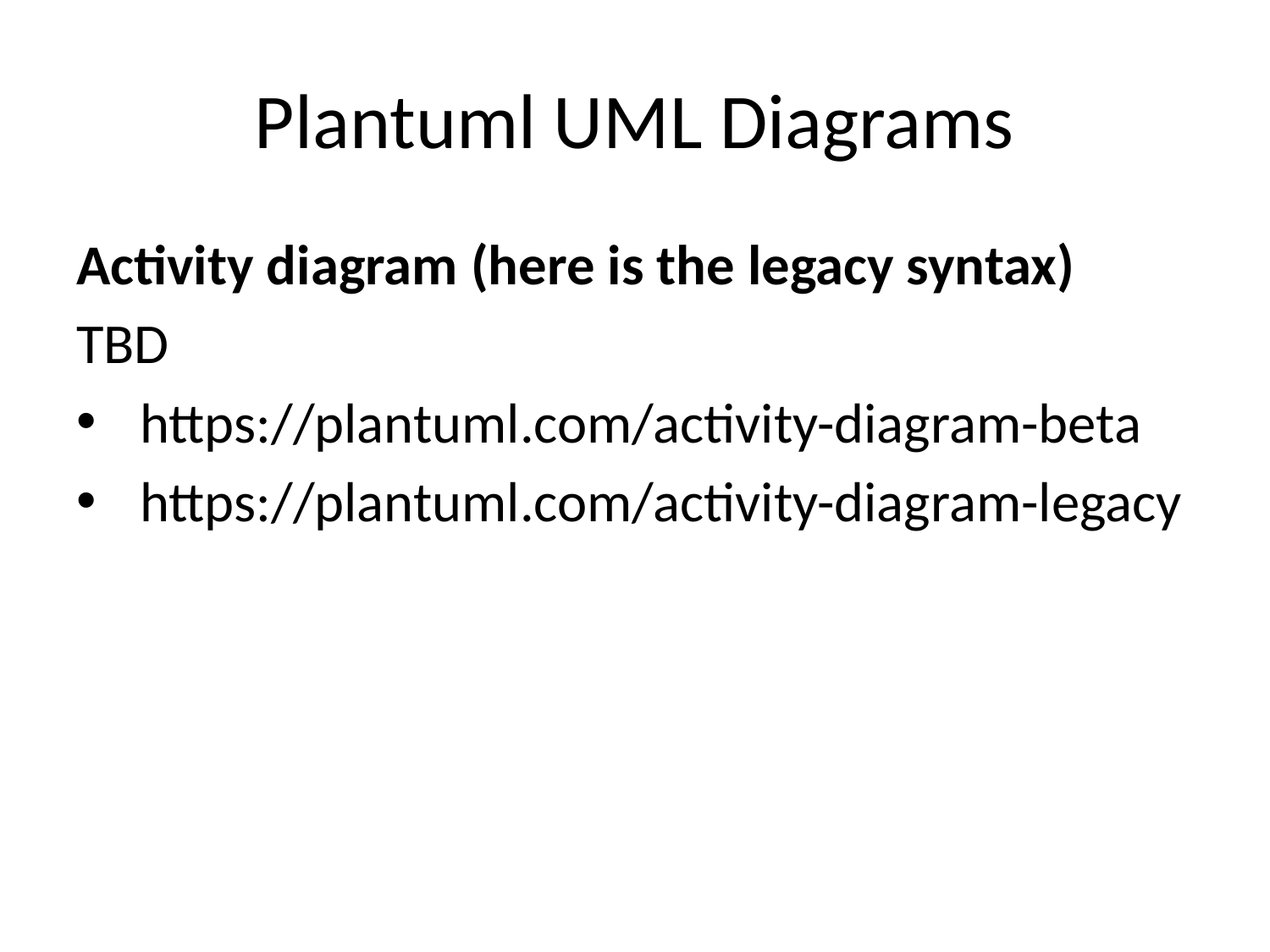

# Plantuml UML Diagrams
Activity diagram (here is the legacy syntax)
TBD
https://plantuml.com/activity-diagram-beta
https://plantuml.com/activity-diagram-legacy